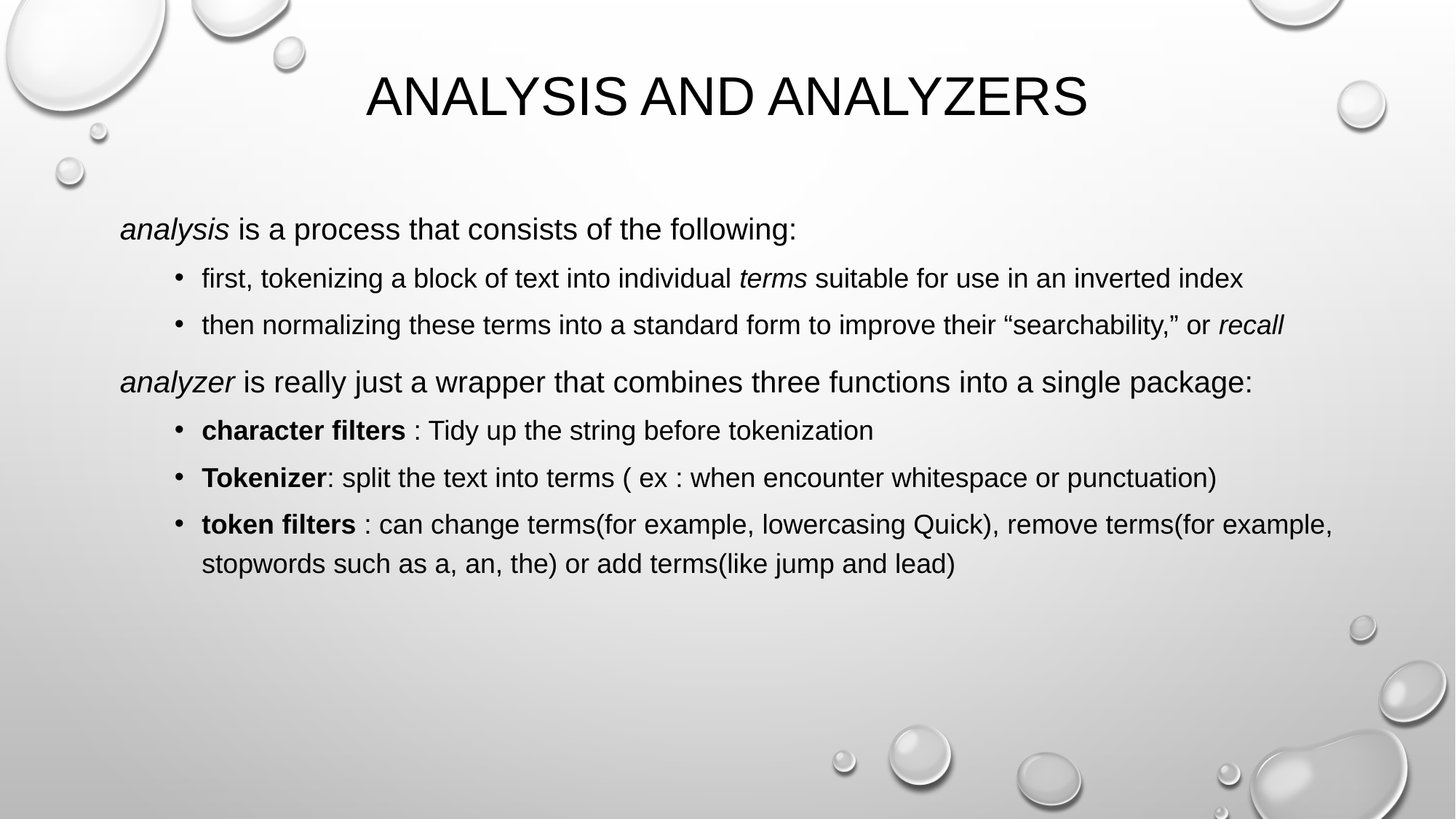

# Analysis and Analyzers
analysis is a process that consists of the following:
first, tokenizing a block of text into individual terms suitable for use in an inverted index
then normalizing these terms into a standard form to improve their “searchability,” or recall
analyzer is really just a wrapper that combines three functions into a single package:
character filters : Tidy up the string before tokenization
Tokenizer: split the text into terms ( ex : when encounter whitespace or punctuation)
token filters : can change terms(for example, lowercasing Quick), remove terms(for example, stopwords such as a, an, the) or add terms(like jump and lead)